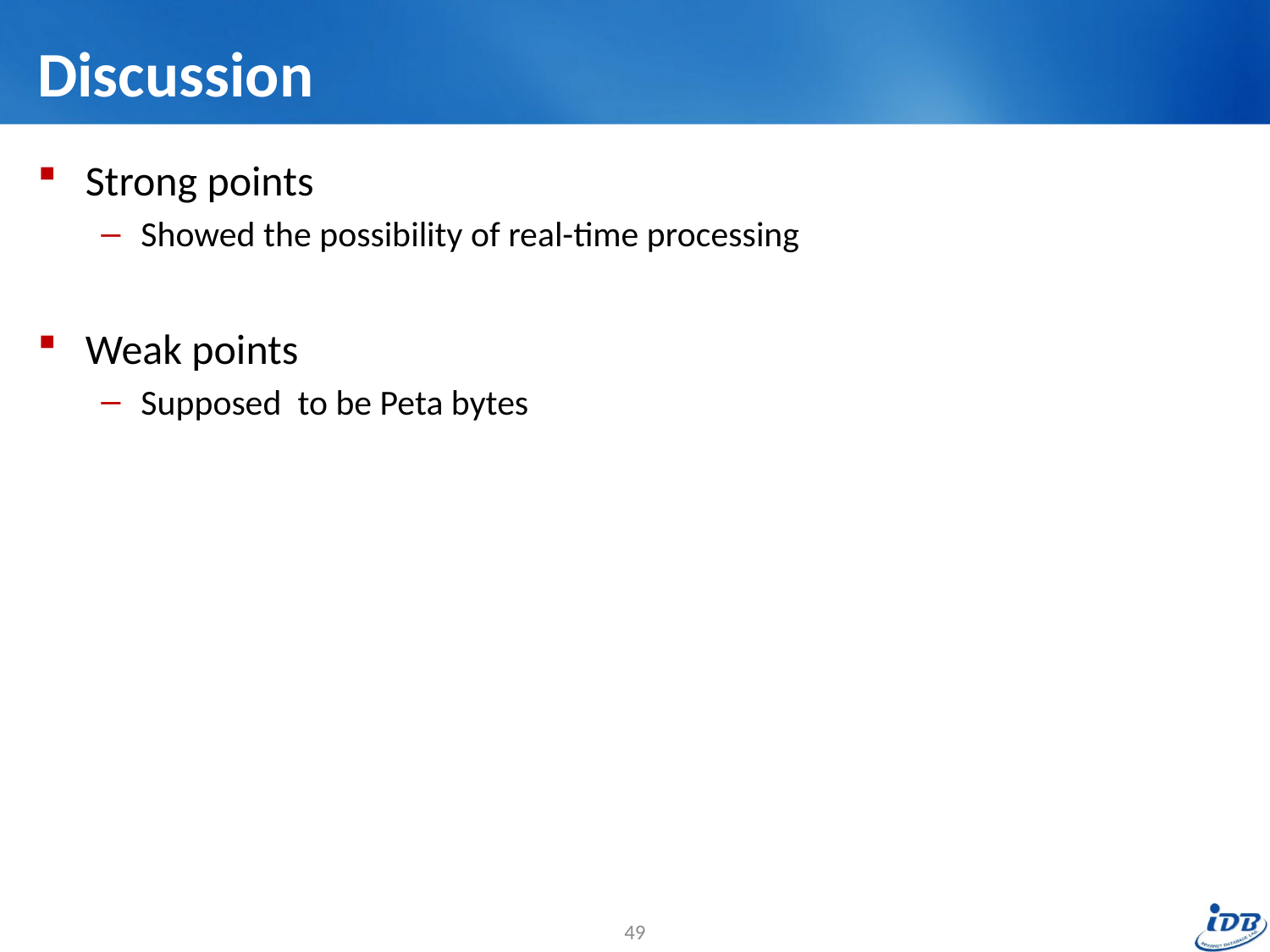

# Discussion
Strong points
Showed the possibility of real-time processing

Weak points
Supposed  to be Peta bytes

49